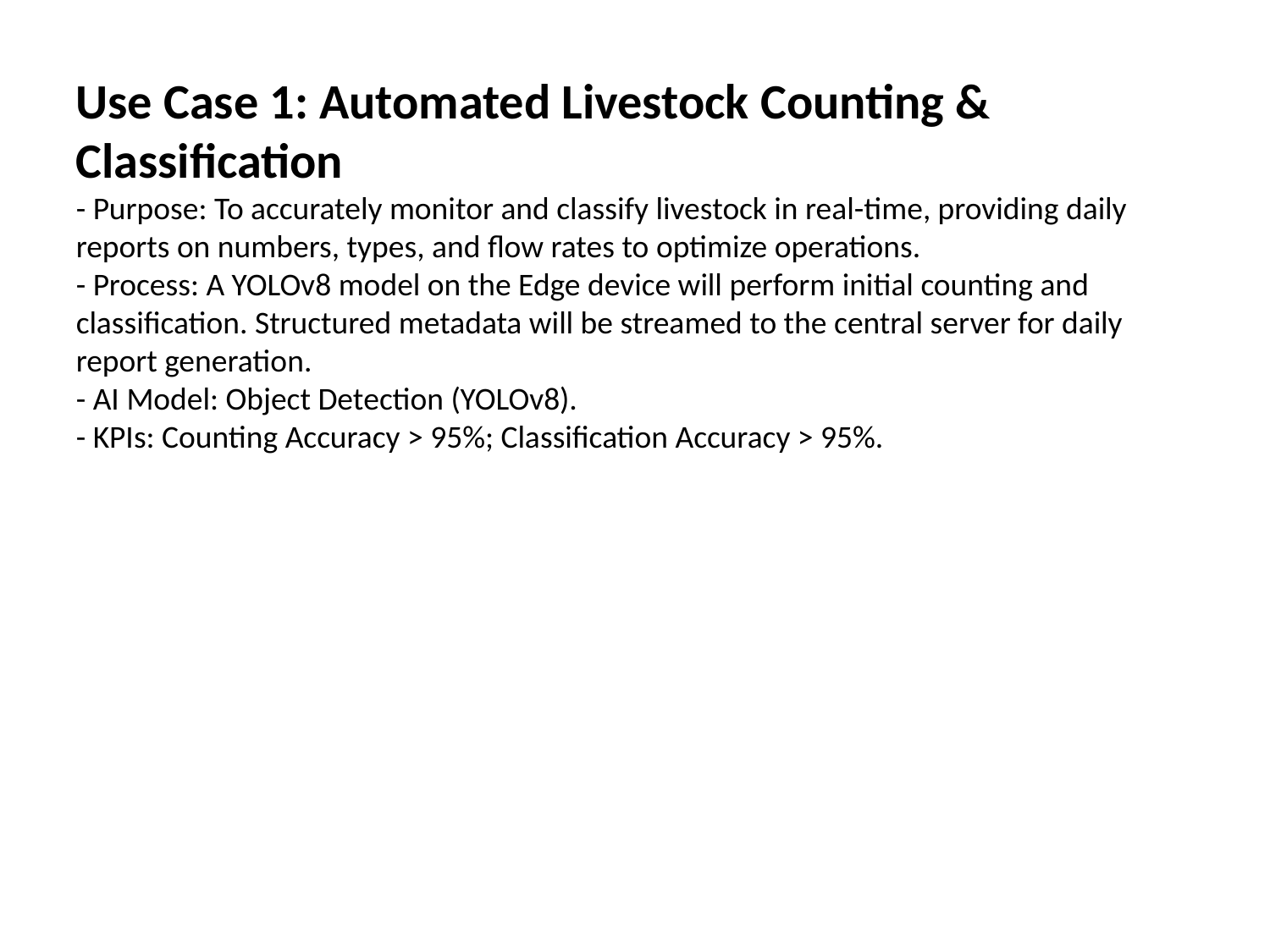

Use Case 1: Automated Livestock Counting & Classification
- Purpose: To accurately monitor and classify livestock in real-time, providing daily reports on numbers, types, and flow rates to optimize operations.
- Process: A YOLOv8 model on the Edge device will perform initial counting and classification. Structured metadata will be streamed to the central server for daily report generation.
- AI Model: Object Detection (YOLOv8).
- KPIs: Counting Accuracy > 95%; Classification Accuracy > 95%.